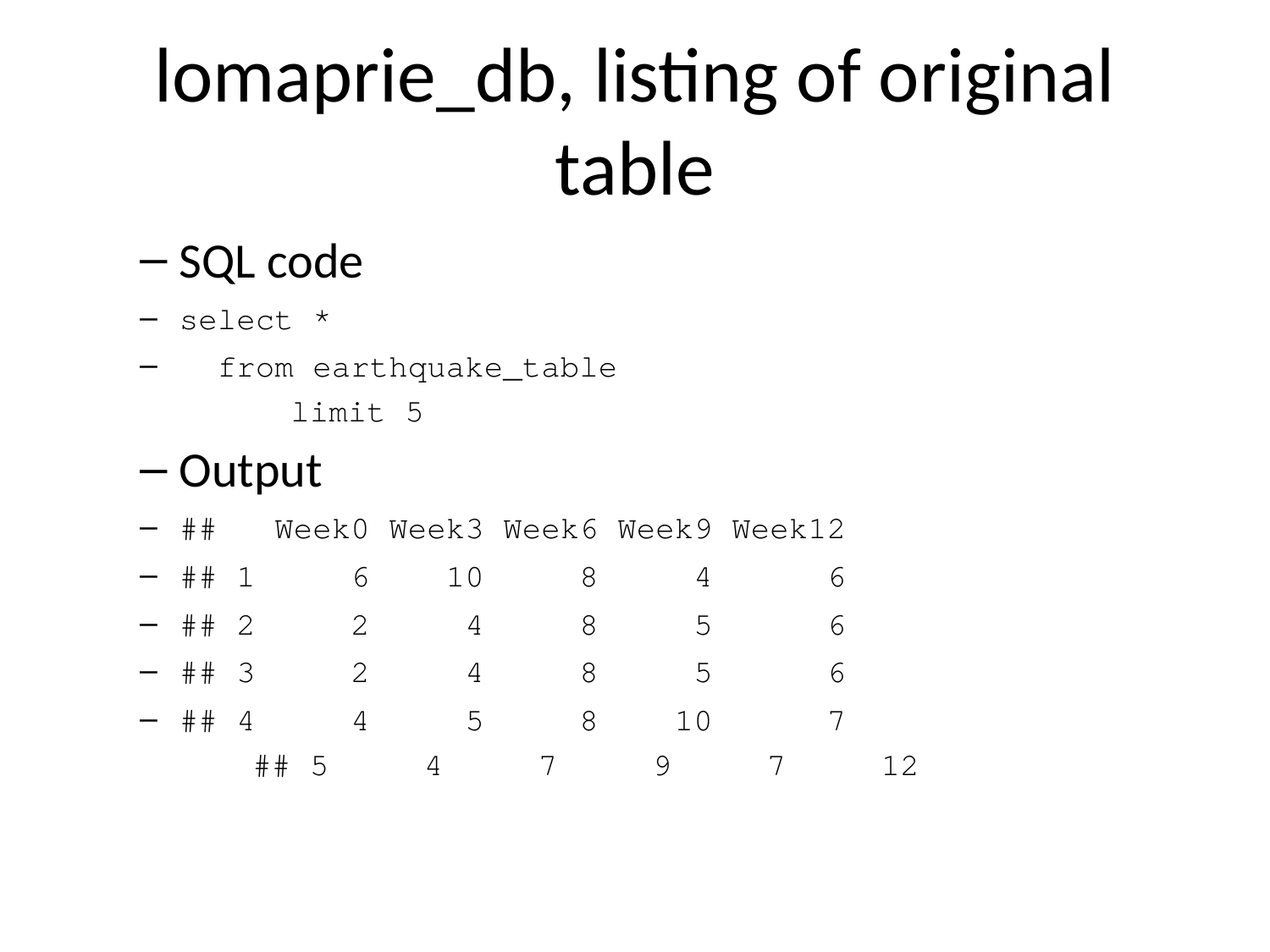

# lomaprie_db, listing of original table
SQL code
select *
  from earthquake_table
  limit 5
Output
##   Week0 Week3 Week6 Week9 Week12
## 1     6    10     8     4      6
## 2     2     4     8     5      6
## 3     2     4     8     5      6
## 4     4     5     8    10      7
## 5     4     7     9     7     12